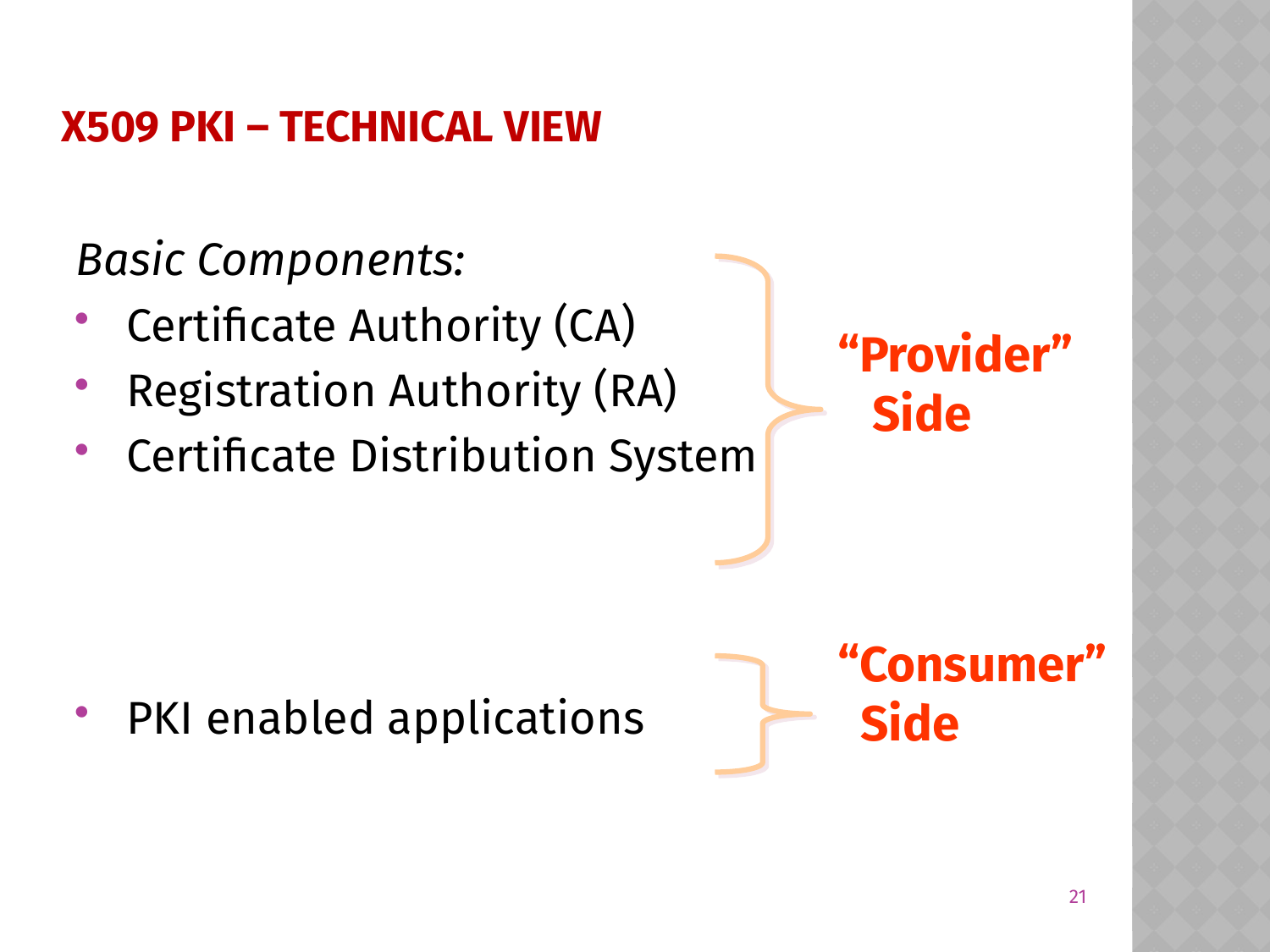

# X509 PKI – Technical View
Basic Components:
 Certificate Authority (CA)
 Registration Authority (RA)
 Certificate Distribution System

 PKI enabled applications

“Provider”
   Side
“Consumer”
  Side

21